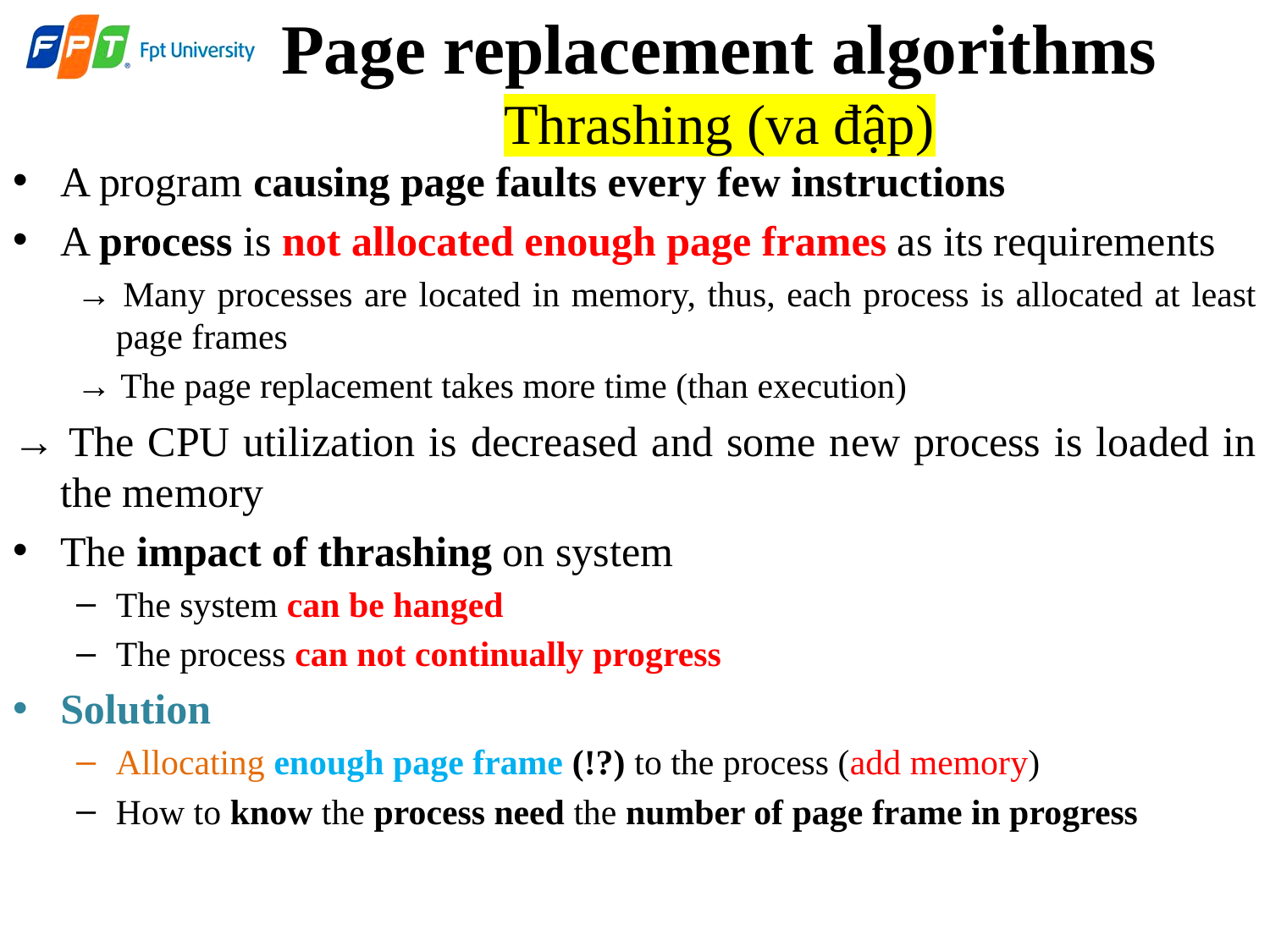

Page replacement algorithms
Thrashing (va đập)
A program causing page faults every few instructions
A process is not allocated enough page frames as its requirements
→ Many processes are located in memory, thus, each process is allocated at least page frames
→ The page replacement takes more time (than execution)
→ The CPU utilization is decreased and some new process is loaded in the memory
The impact of thrashing on system
The system can be hanged
The process can not continually progress
Solution
Allocating enough page frame (!?) to the process (add memory)
How to know the process need the number of page frame in progress